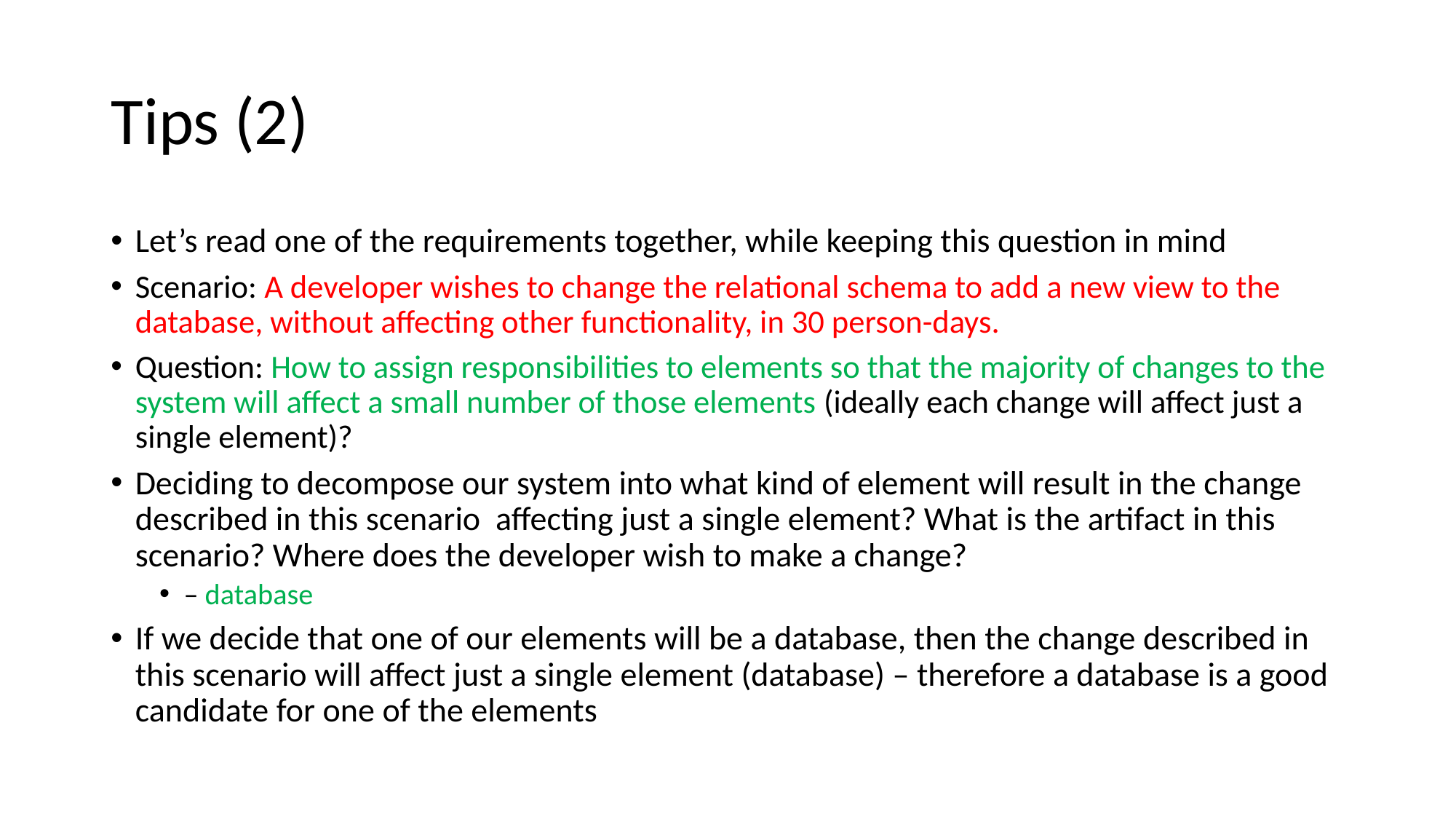

# Tips (2)
Let’s read one of the requirements together, while keeping this question in mind
Scenario: A developer wishes to change the relational schema to add a new view to the database, without affecting other functionality, in 30 person-days.
Question: How to assign responsibilities to elements so that the majority of changes to the system will affect a small number of those elements (ideally each change will affect just a single element)?
Deciding to decompose our system into what kind of element will result in the change described in this scenario  affecting just a single element? What is the artifact in this scenario? Where does the developer wish to make a change?
– database
If we decide that one of our elements will be a database, then the change described in this scenario will affect just a single element (database) – therefore a database is a good candidate for one of the elements